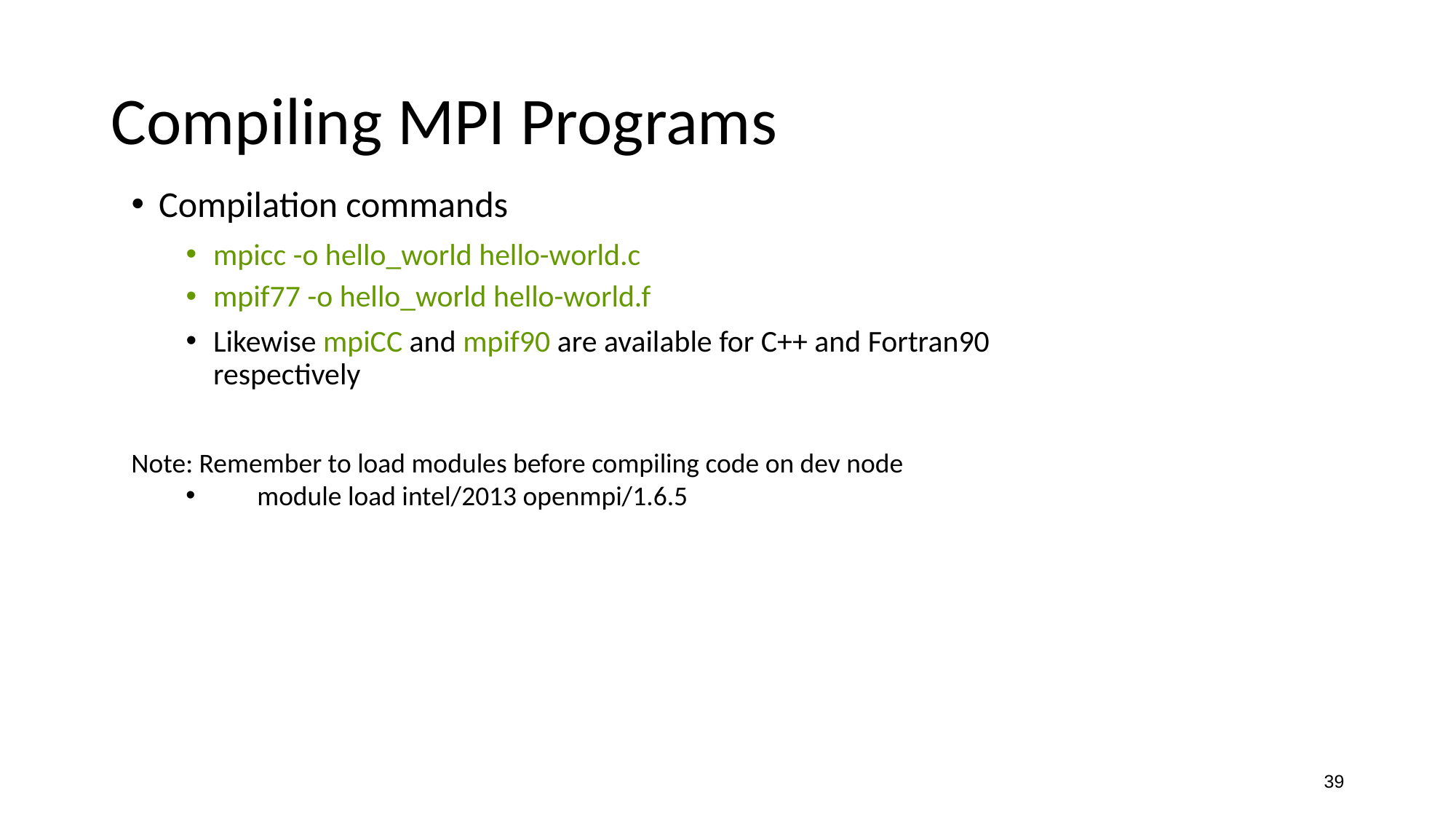

# Compiling MPI Programs
Compilation commands
mpicc -o hello_world hello-world.c
mpif77 -o hello_world hello-world.f
Likewise mpiCC and mpif90 are available for C++ and Fortran90 respectively
Note: Remember to load modules before compiling code on dev node
      module load intel/2013 openmpi/1.6.5

39